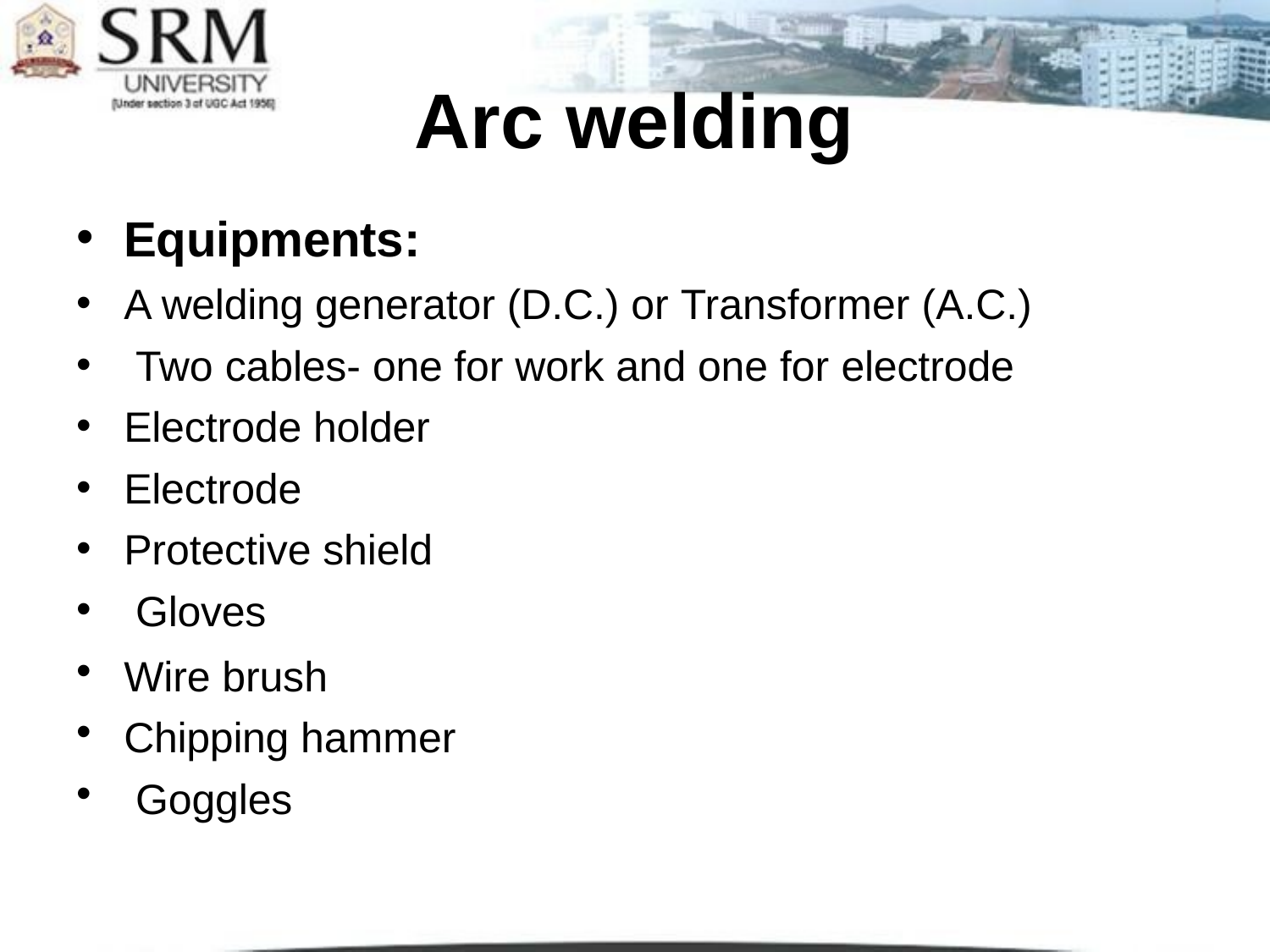

# Arc welding
Equipments:
•
•
•
•
•
•
•
•
•
A welding generator (D.C.) or Transformer (A.C.)  Two cables- one for work and one for electrode  Electrode holder
Electrode  Protective shield  Gloves
Wire brush  Chipping hammer  Goggles